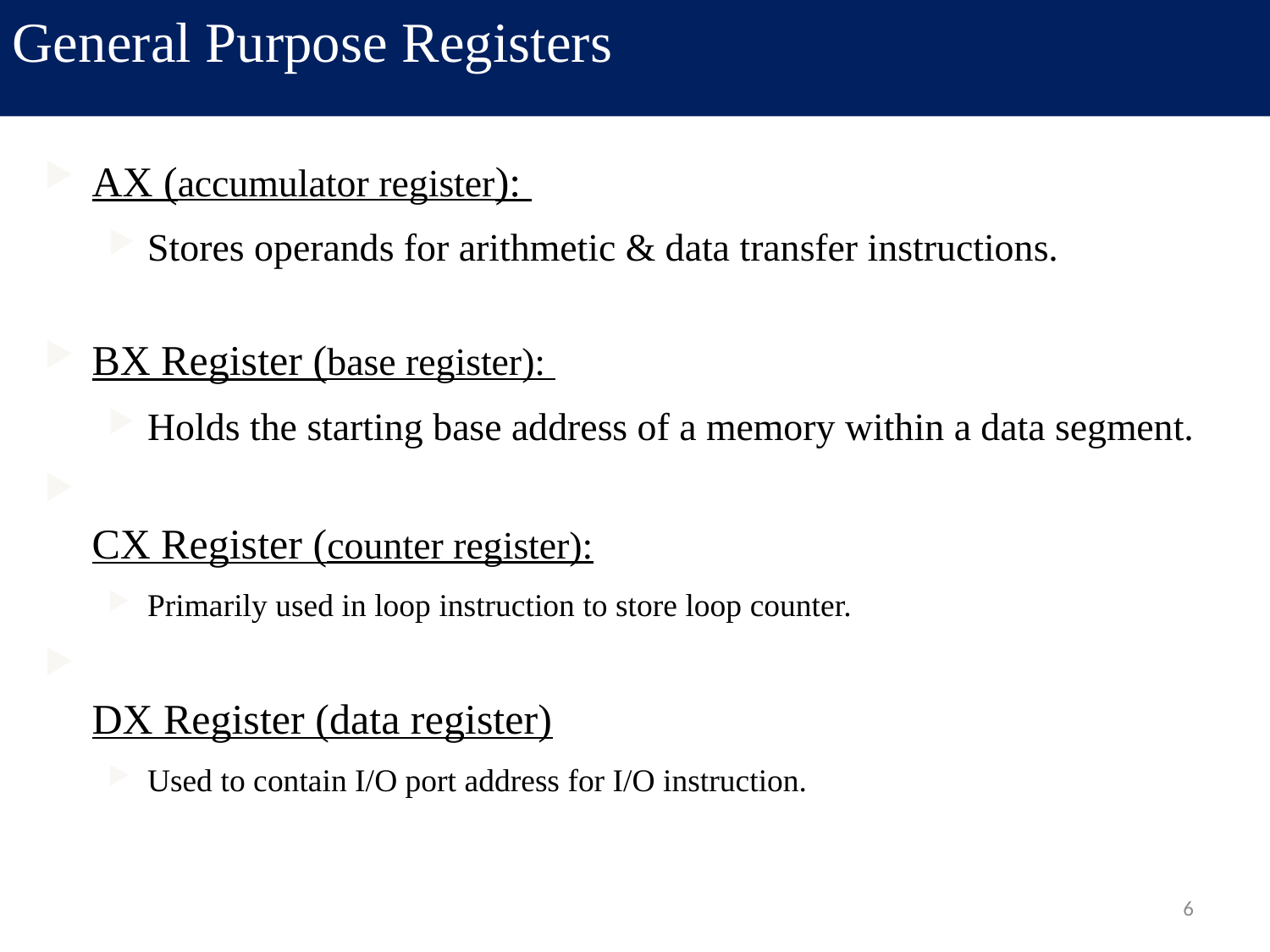

General Purpose Registers
AX (accumulator register):
Stores operands for arithmetic & data transfer instructions.
BX Register (base register):
Holds the starting base address of a memory within a data segment.
CX Register (counter register):
Primarily used in loop instruction to store loop counter.
DX Register (data register)
Used to contain I/O port address for I/O instruction.
6